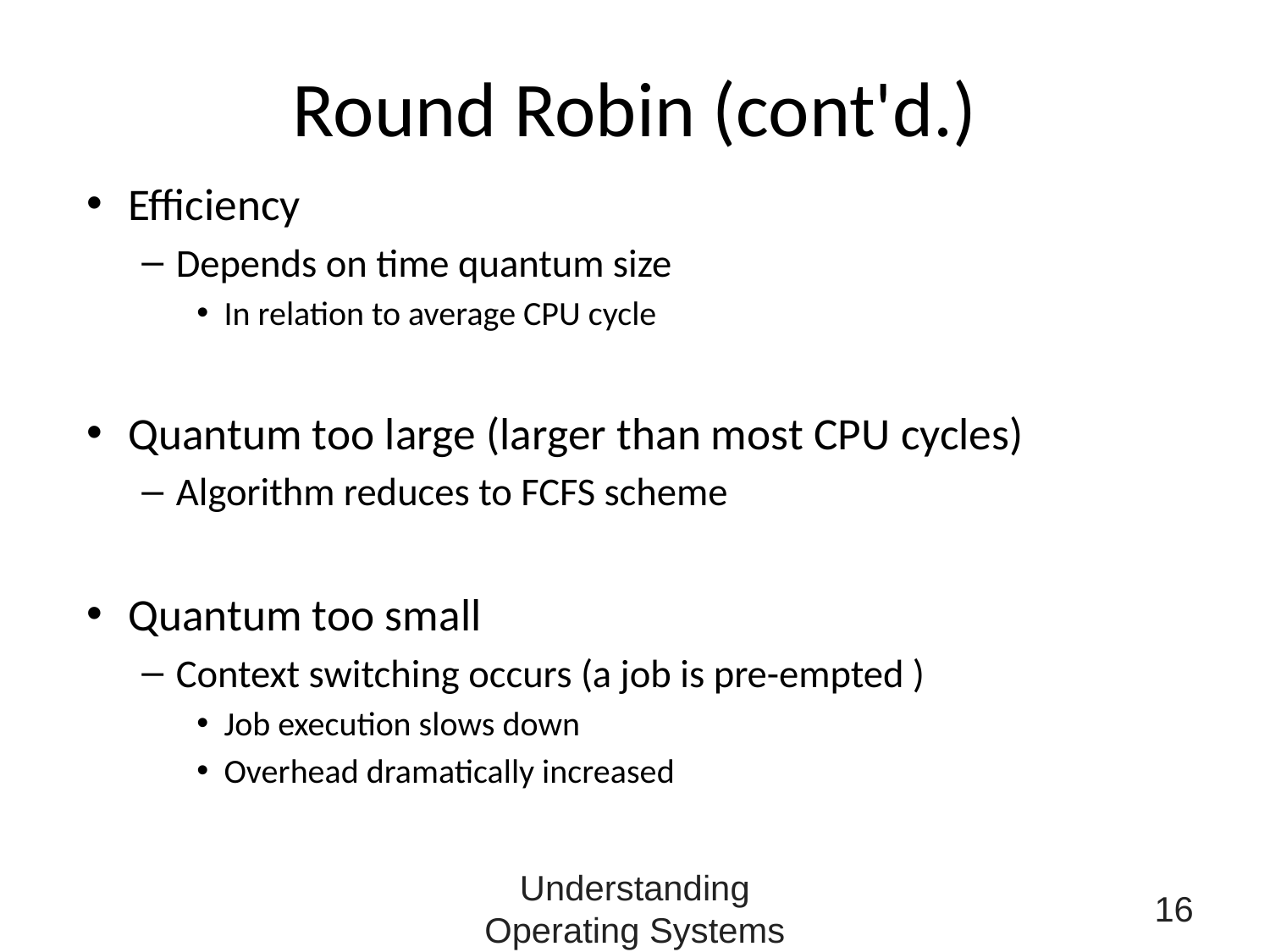

# Round Robin (cont'd.)
Efficiency
Depends on time quantum size
In relation to average CPU cycle

Quantum too large (larger than most CPU cycles)
Algorithm reduces to FCFS scheme

Quantum too small
Context switching occurs (a job is pre-empted )
Job execution slows down
Overhead dramatically increased
Understanding Operating Systems
16